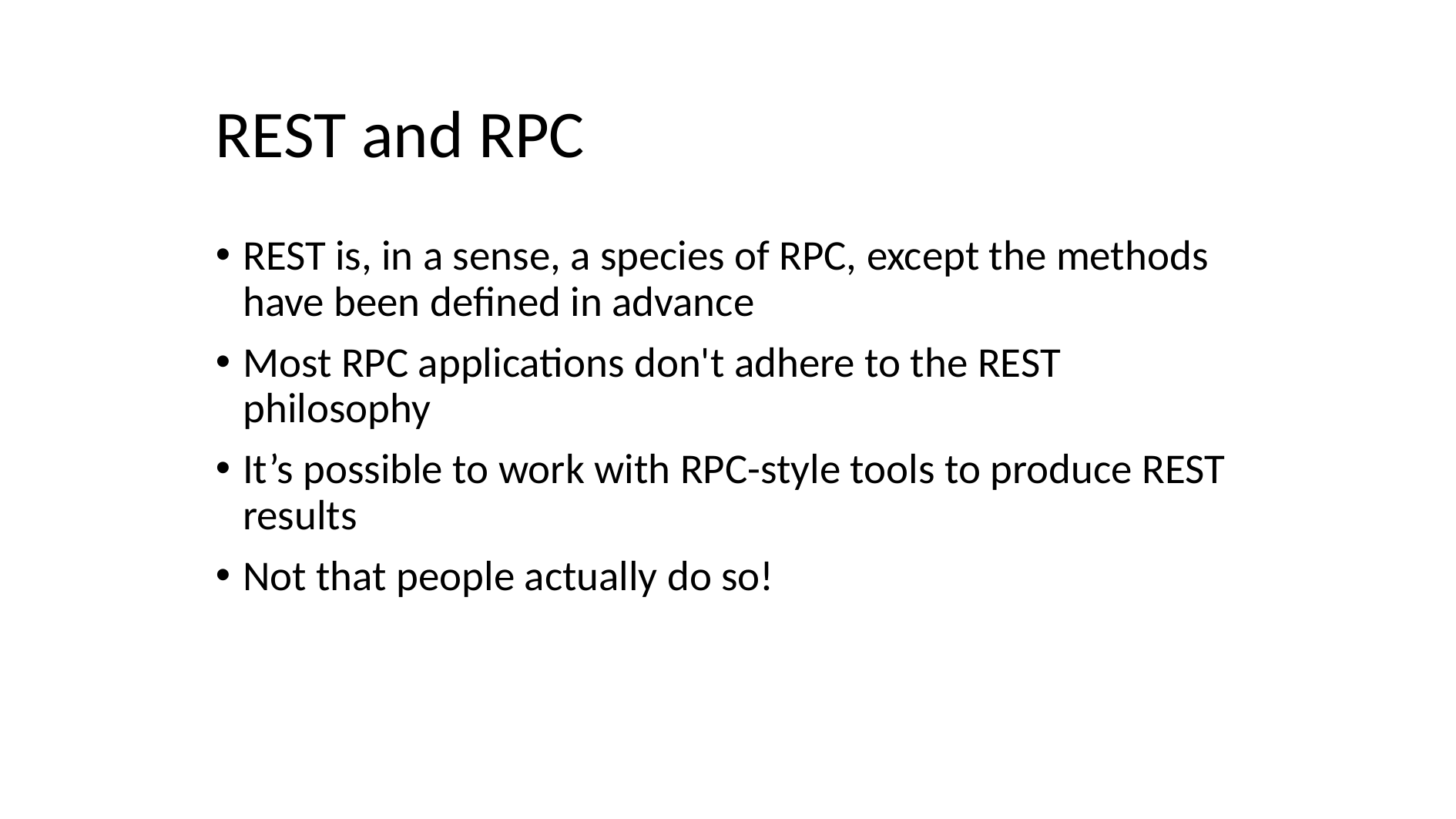

# REST and RPC
REST is, in a sense, a species of RPC, except the methods have been defined in advance
Most RPC applications don't adhere to the REST philosophy
It’s possible to work with RPC-style tools to produce REST results
Not that people actually do so!